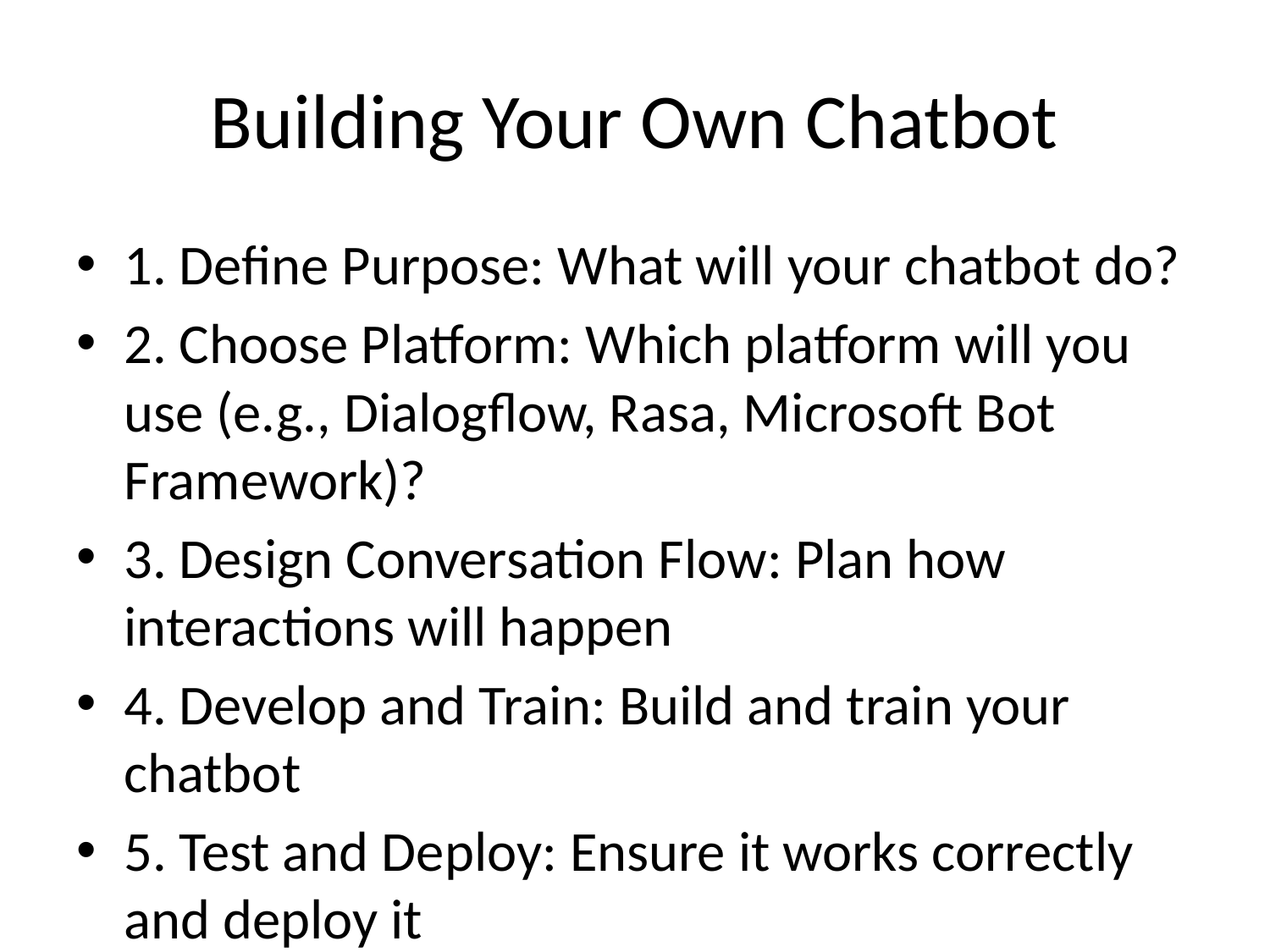

# Building Your Own Chatbot
1. Define Purpose: What will your chatbot do?
2. Choose Platform: Which platform will you use (e.g., Dialogflow, Rasa, Microsoft Bot Framework)?
3. Design Conversation Flow: Plan how interactions will happen
4. Develop and Train: Build and train your chatbot
5. Test and Deploy: Ensure it works correctly and deploy it